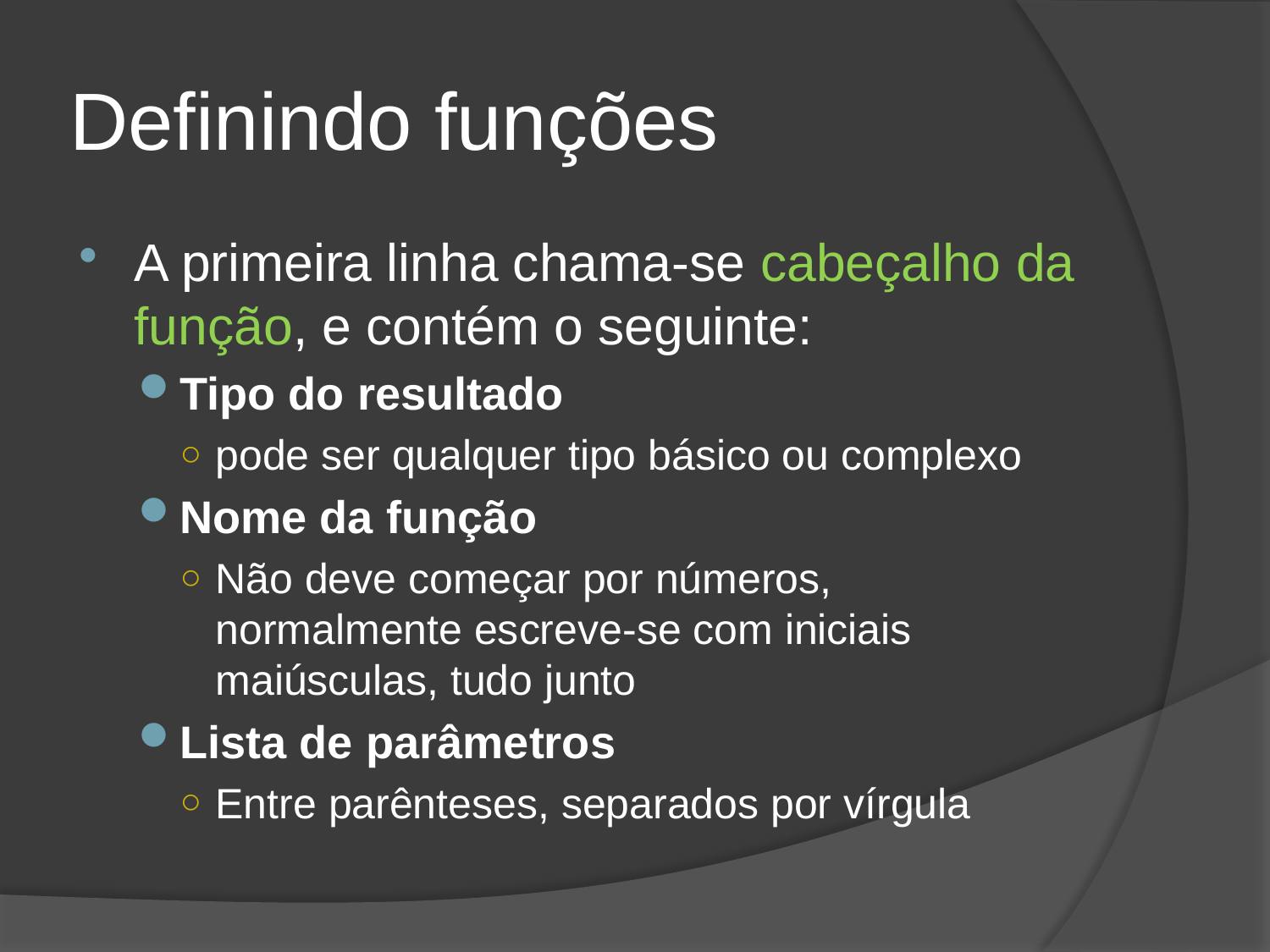

# Definindo funções
A primeira linha chama-se cabeçalho da função, e contém o seguinte:
Tipo do resultado
pode ser qualquer tipo básico ou complexo
Nome da função
Não deve começar por números, normalmente escreve-se com iniciais maiúsculas, tudo junto
Lista de parâmetros
Entre parênteses, separados por vírgula